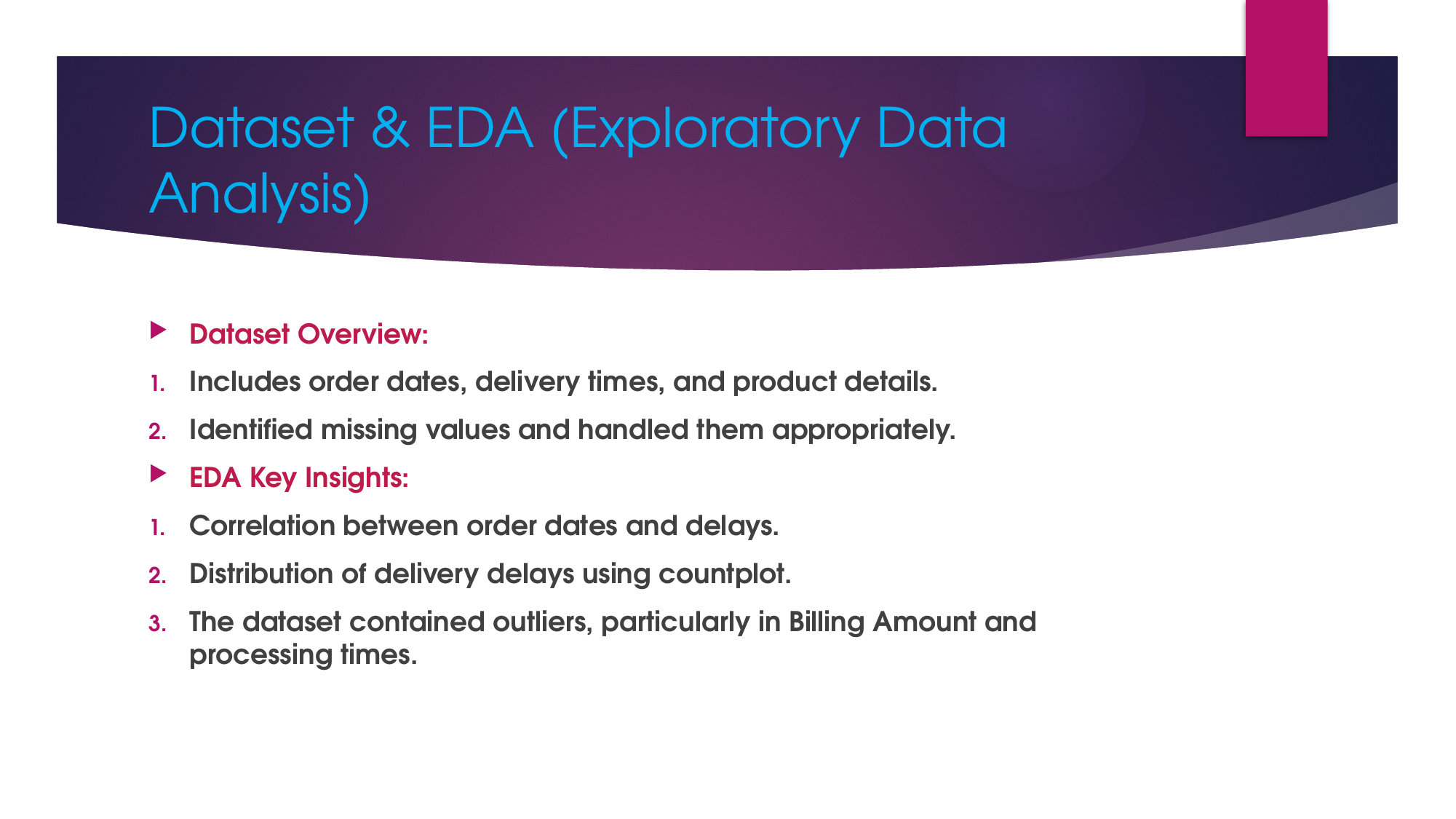

# Dataset & EDA (Exploratory Data Analysis)
Dataset Overview:
Includes order dates, delivery times, and product details.
Identified missing values and handled them appropriately.
EDA Key Insights:
Correlation between order dates and delays.
Distribution of delivery delays using countplot.
The dataset contained outliers, particularly in Billing Amount and processing times.